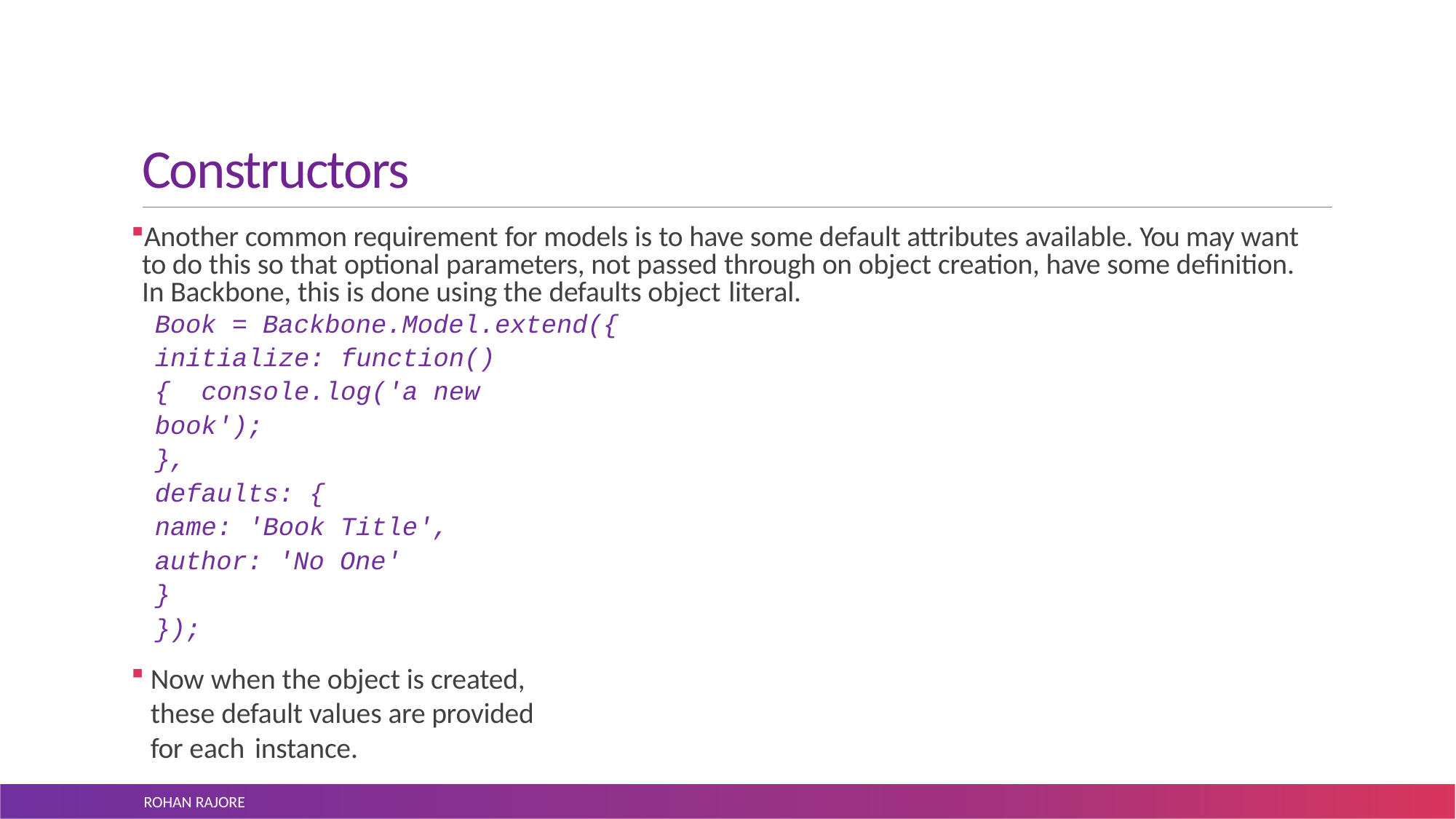

# Constructors
Another common requirement for models is to have some default attributes available. You may want  to do this so that optional parameters, not passed through on object creation, have some definition.  In Backbone, this is done using the defaults object literal.
Book = Backbone.Model.extend({
initialize: function(){  console.log('a new book');
},
defaults: {
name: 'Book Title',
author: 'No One'
}
});
Now when the object is created, these default values are provided for each instance.
ROHAN RAJORE